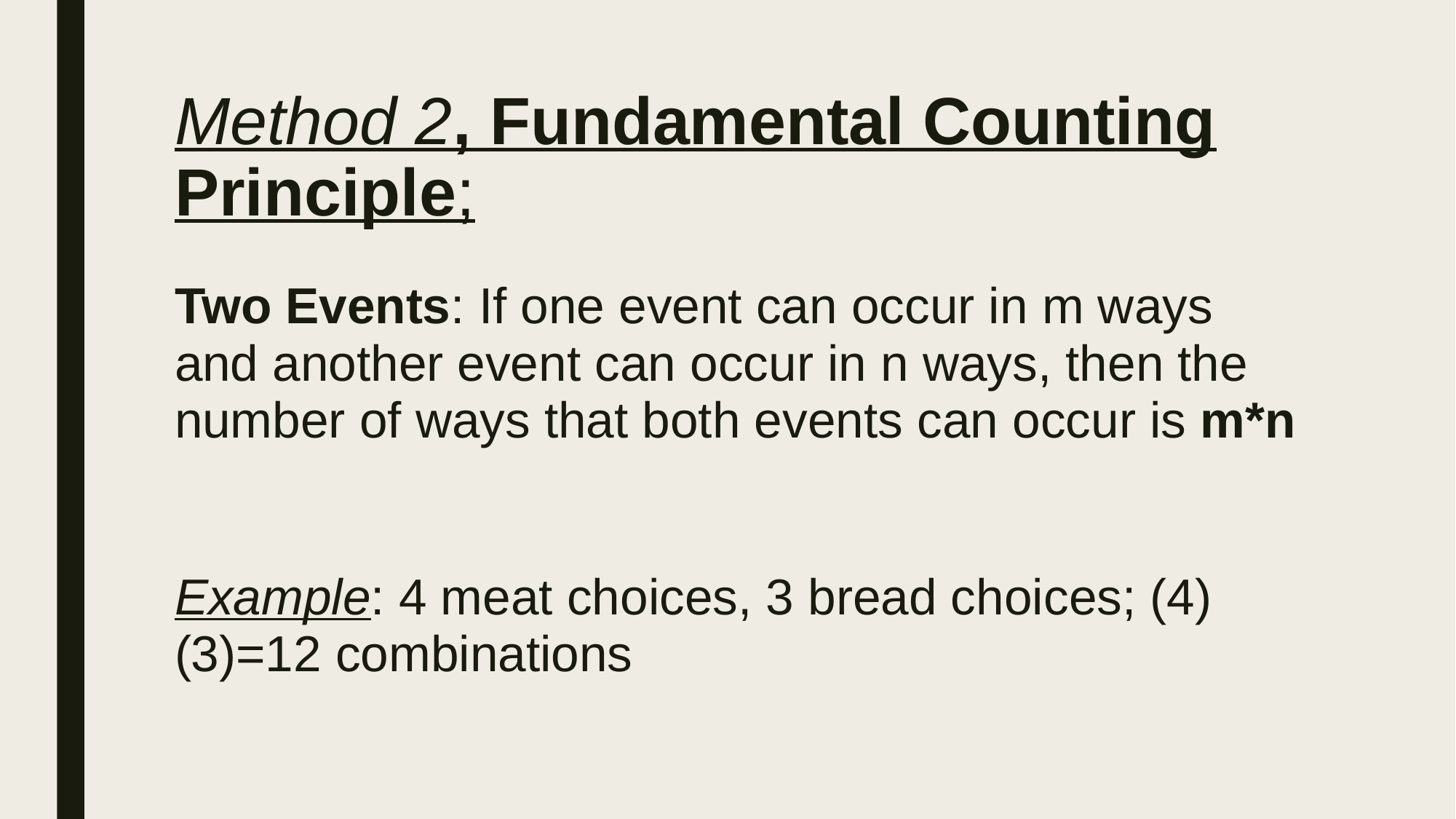

# Method 2, Fundamental Counting Principle;
Two Events: If one event can occur in m ways and another event can occur in n ways, then the number of ways that both events can occur is m*n

Example: 4 meat choices, 3 bread choices; (4)(3)=12 combinations